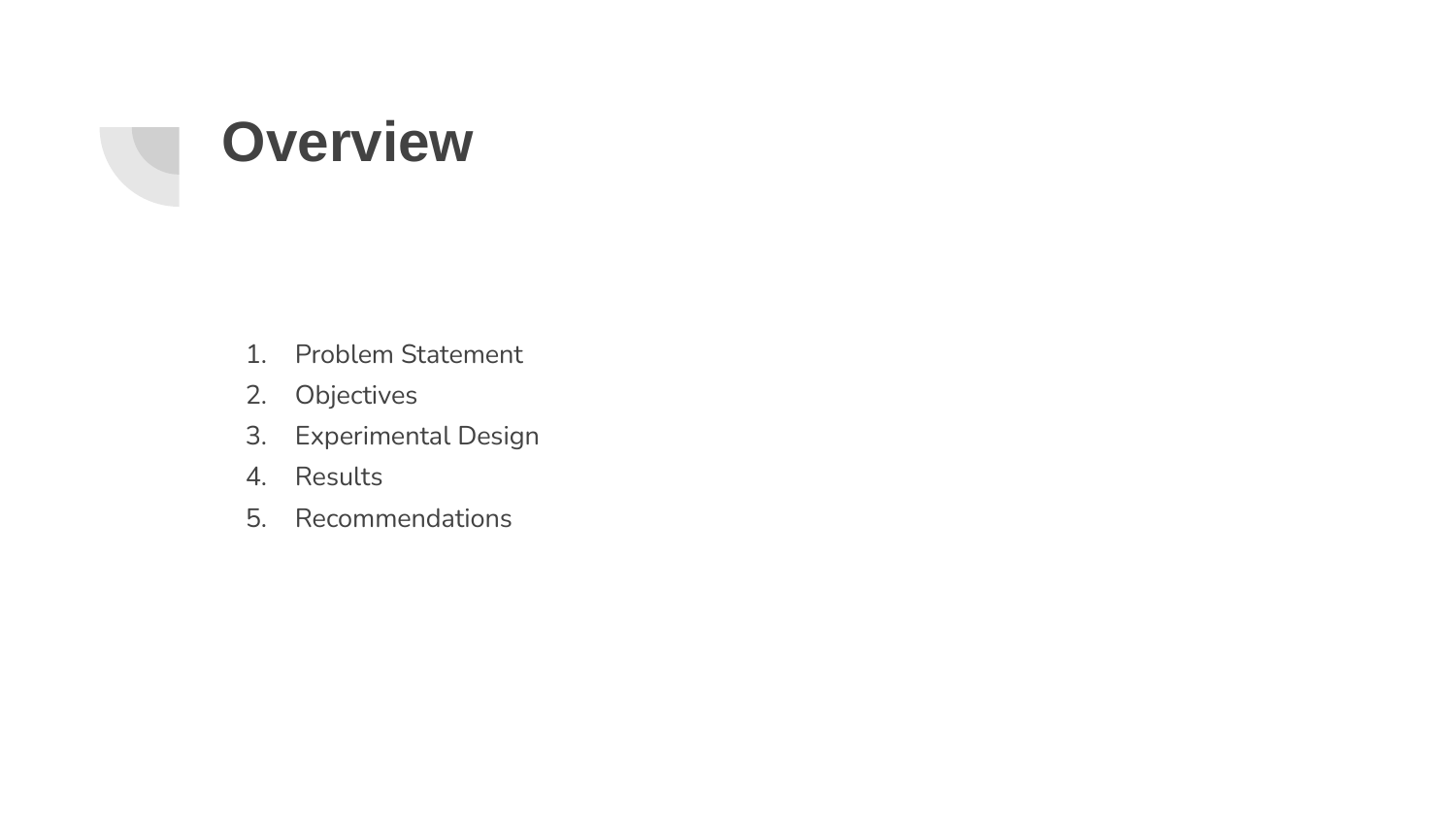

# Overview
Problem Statement
Objectives
Experimental Design
Results
Recommendations